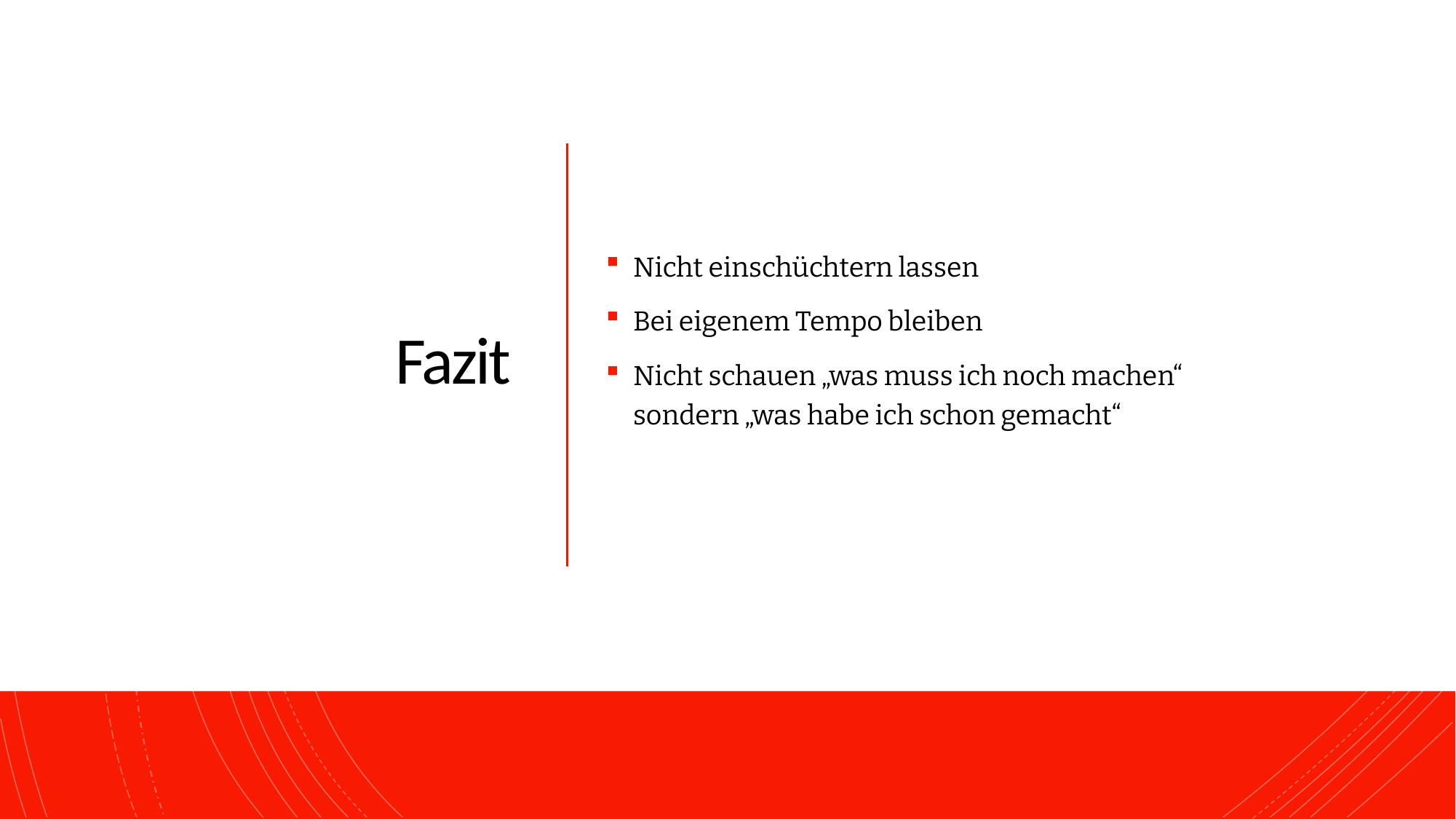

# Fazit
Nicht einschüchtern lassen
Bei eigenem Tempo bleiben
Nicht schauen „was muss ich noch machen“ sondern „was habe ich schon gemacht“